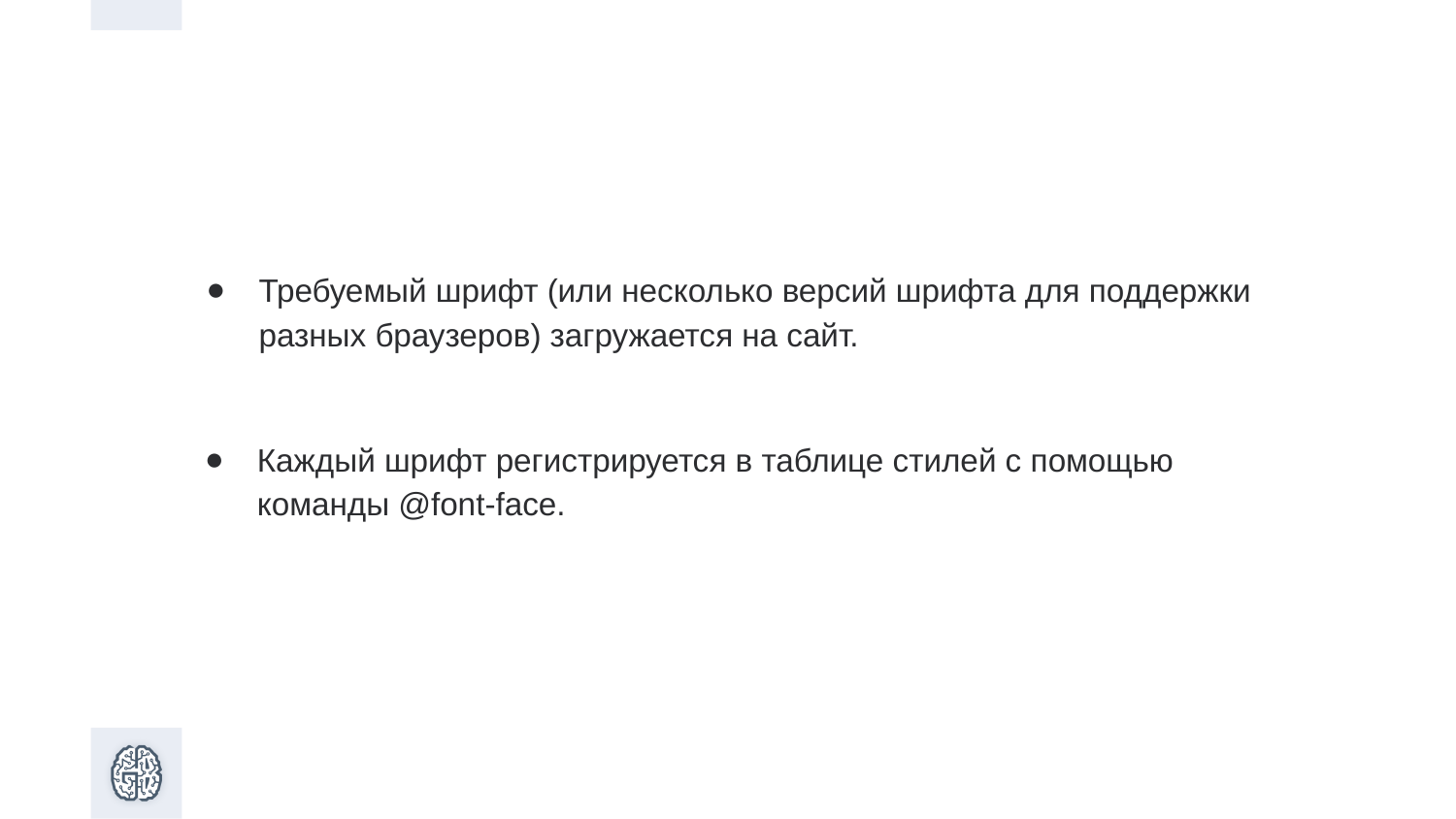

Требуемый шрифт (или несколько версий шрифта для поддержки разных браузеров) загружается на сайт.
Каждый шрифт регистрируется в таблице стилей с помощью команды @font-face.